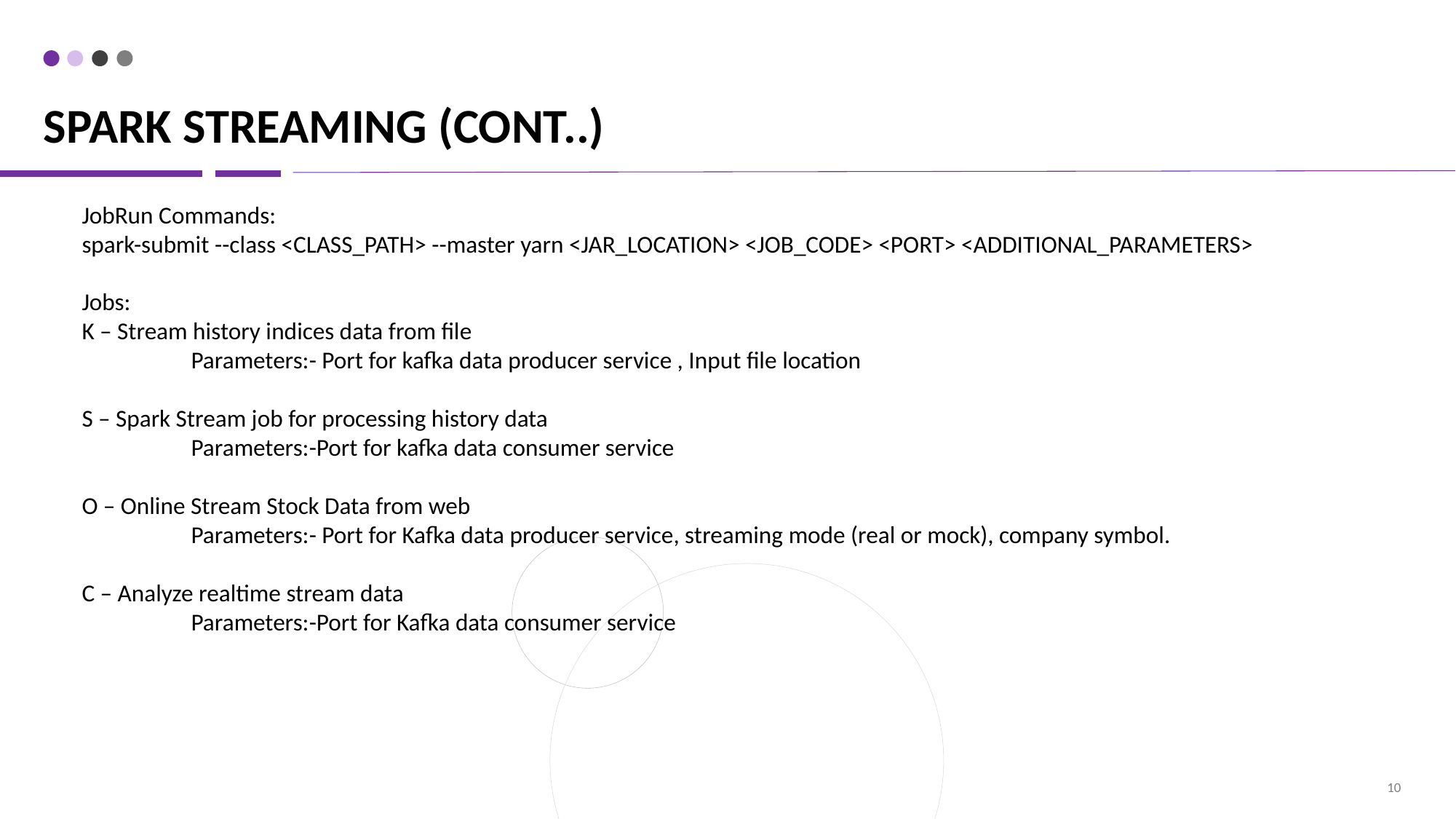

# Spark streaming (cont..)
JobRun Commands:
spark-submit --class <CLASS_PATH> --master yarn <JAR_LOCATION> <JOB_CODE> <PORT> <ADDITIONAL_PARAMETERS>

Jobs:
K – Stream history indices data from file
	Parameters:- Port for kafka data producer service , Input file location

S – Spark Stream job for processing history data
	Parameters:-Port for kafka data consumer service

O – Online Stream Stock Data from web
	Parameters:- Port for Kafka data producer service, streaming mode (real or mock), company symbol.

C – Analyze realtime stream data
	Parameters:-Port for Kafka data consumer service
10